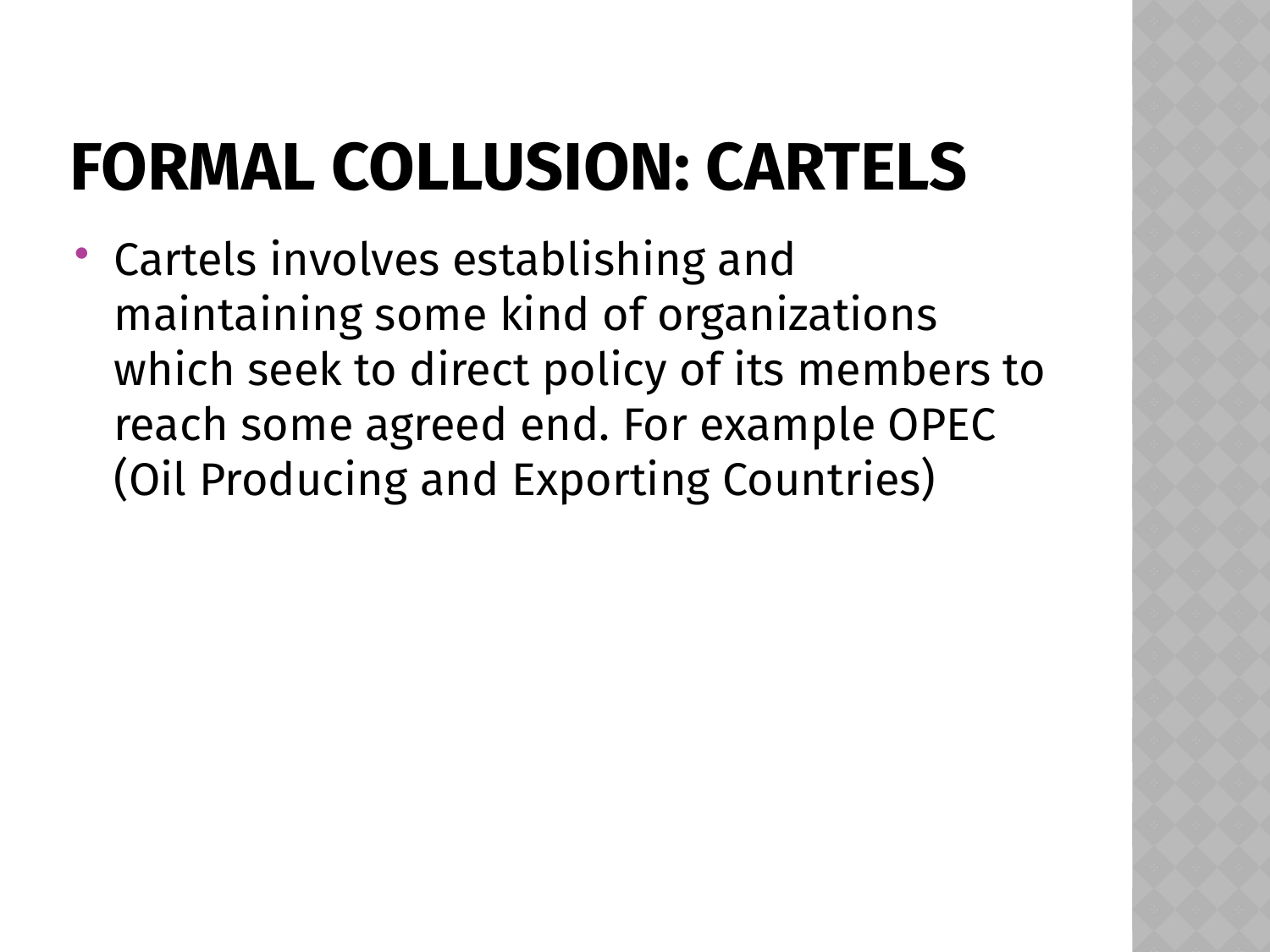

# Formal Collusion: Cartels
Cartels involves establishing and maintaining some kind of organizations which seek to direct policy of its members to reach some agreed end. For example OPEC (Oil Producing and Exporting Countries)